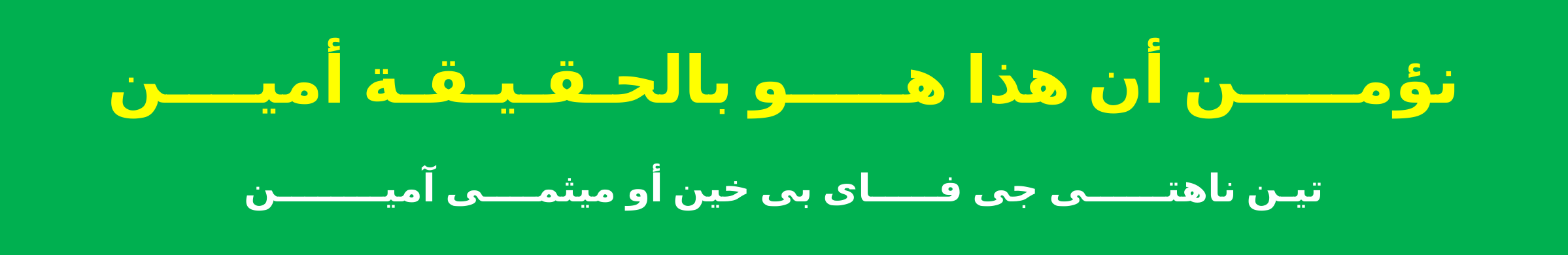

نؤمـــــن أن هذا هـــــو بالحـقـيـقـة أميــــن
تيـن ناهتــــــى جى فـــــاى بى خين أو ميثمــــى آميــــــــن